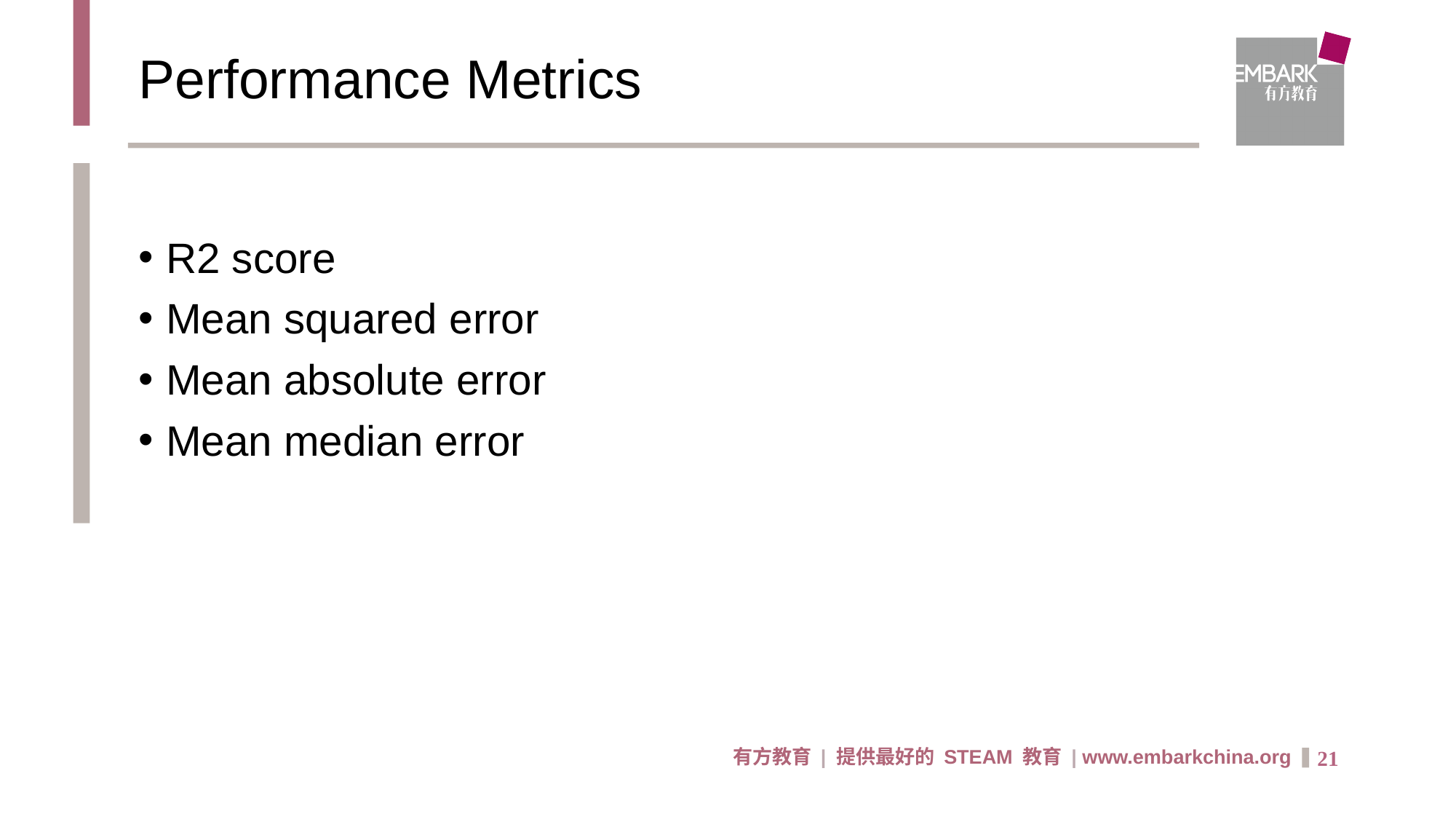

# Performance Metrics

R2 score
Mean squared error
Mean absolute error
Mean median error

21